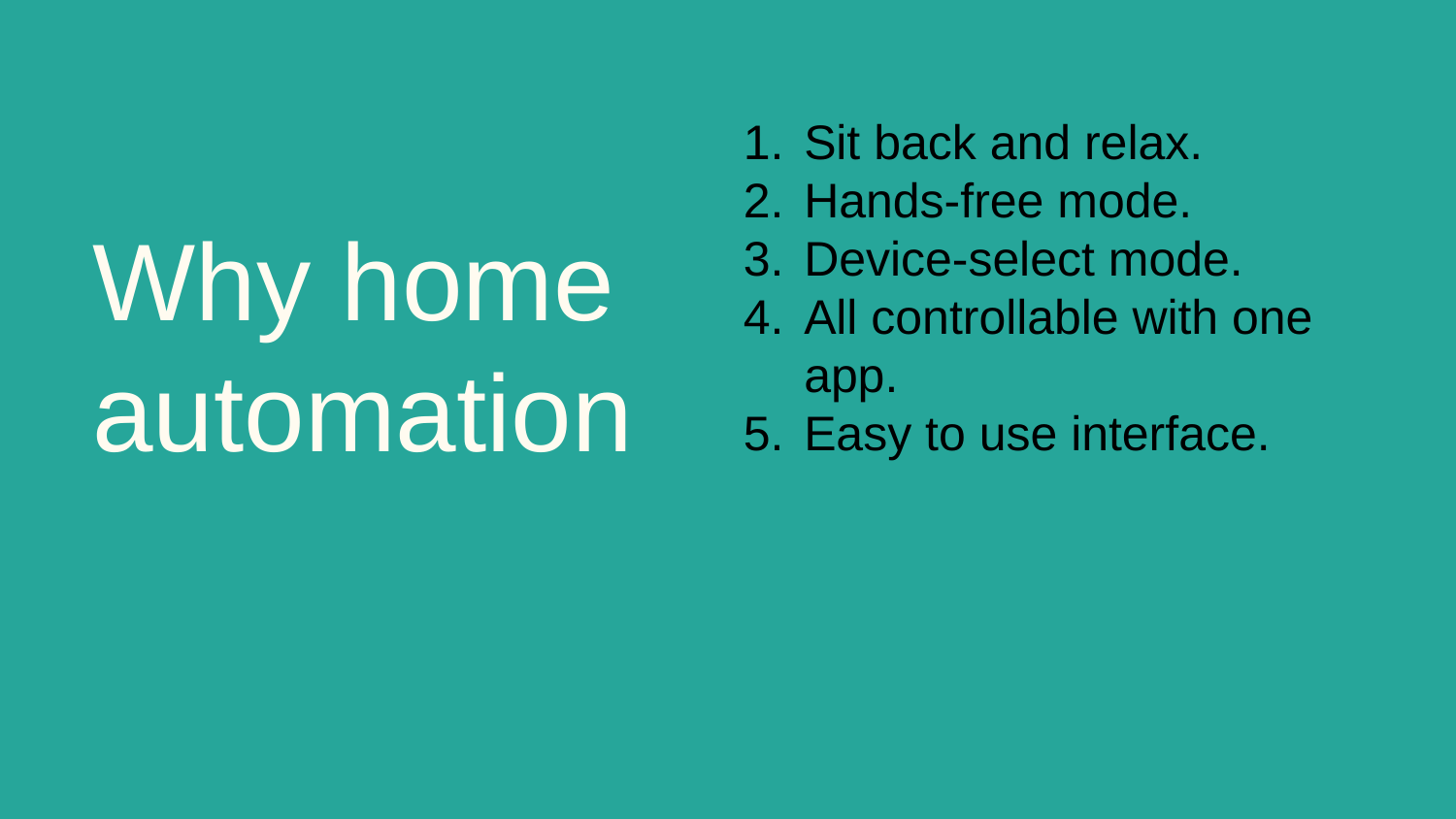

# Why home automation
Sit back and relax.
Hands-free mode.
Device-select mode.
All controllable with one app.
Easy to use interface.